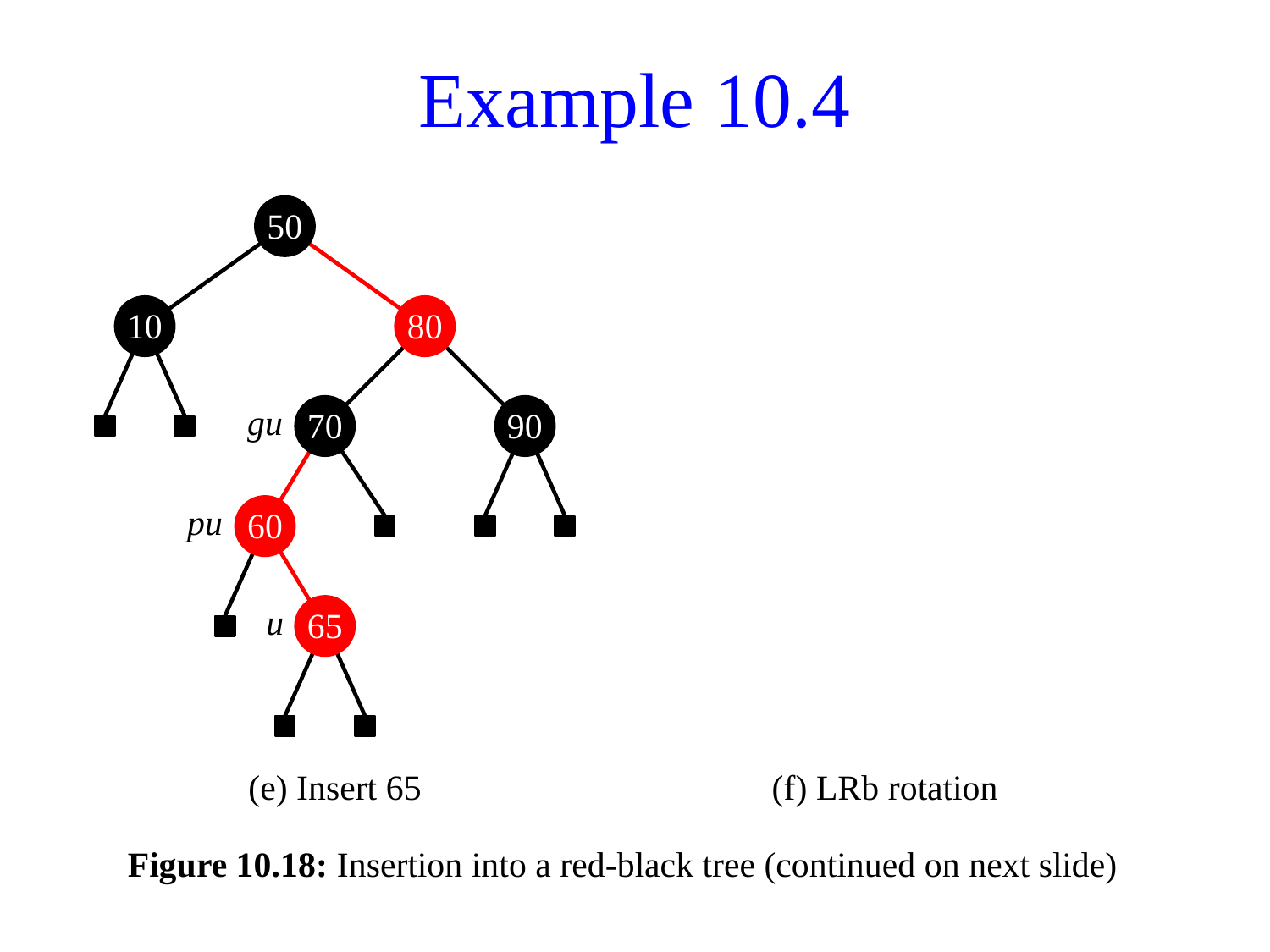

# Example 10.4
50
10
80
gu
70
90

pu
60

u
65

(e) Insert 65
(f) LRb rotation
Figure 10.18: Insertion into a red-black tree (continued on next slide)